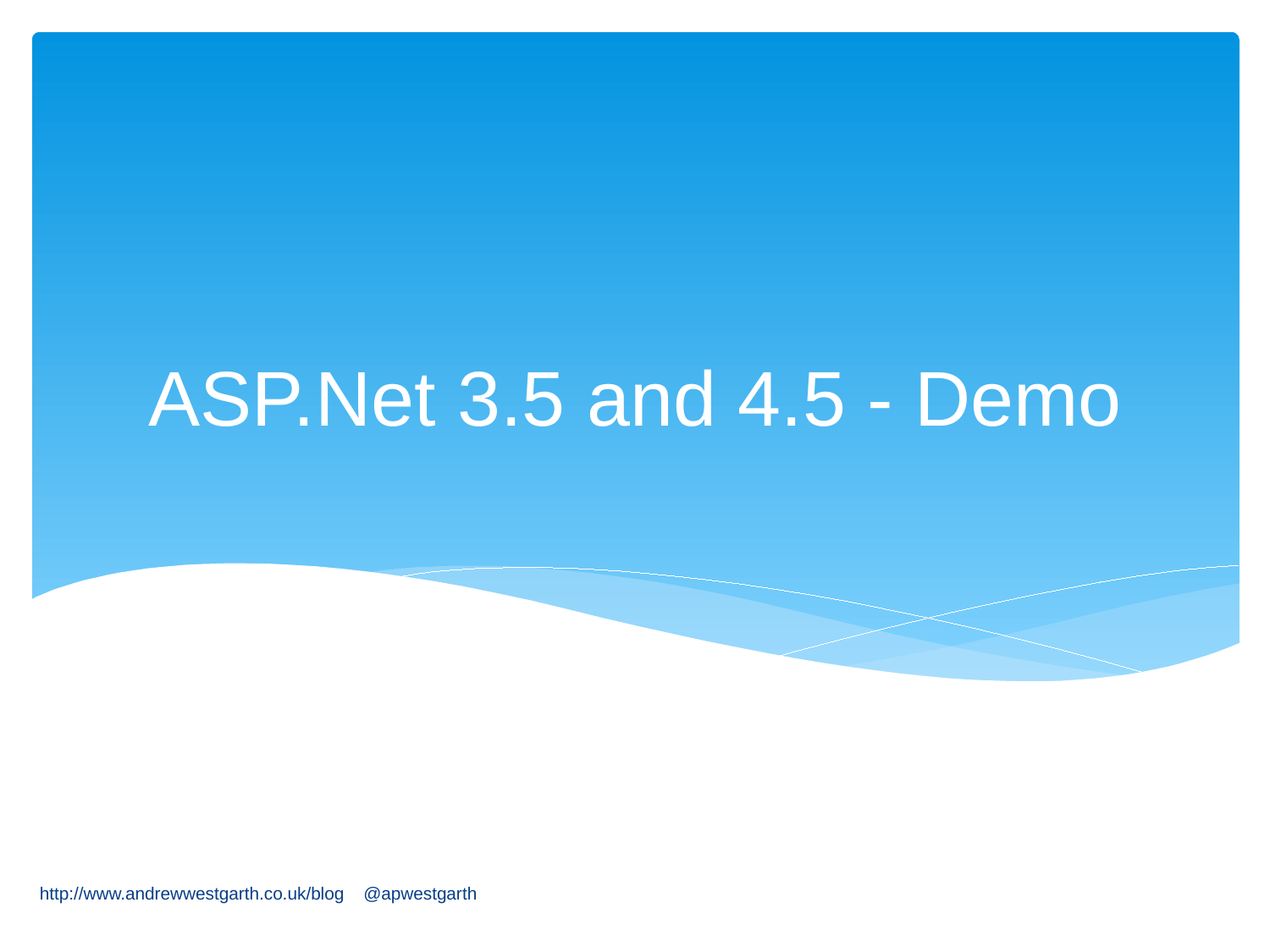

# ASP.Net 3.5 and 4.5 - Demo
http://www.andrewwestgarth.co.uk/blog    @apwestgarth